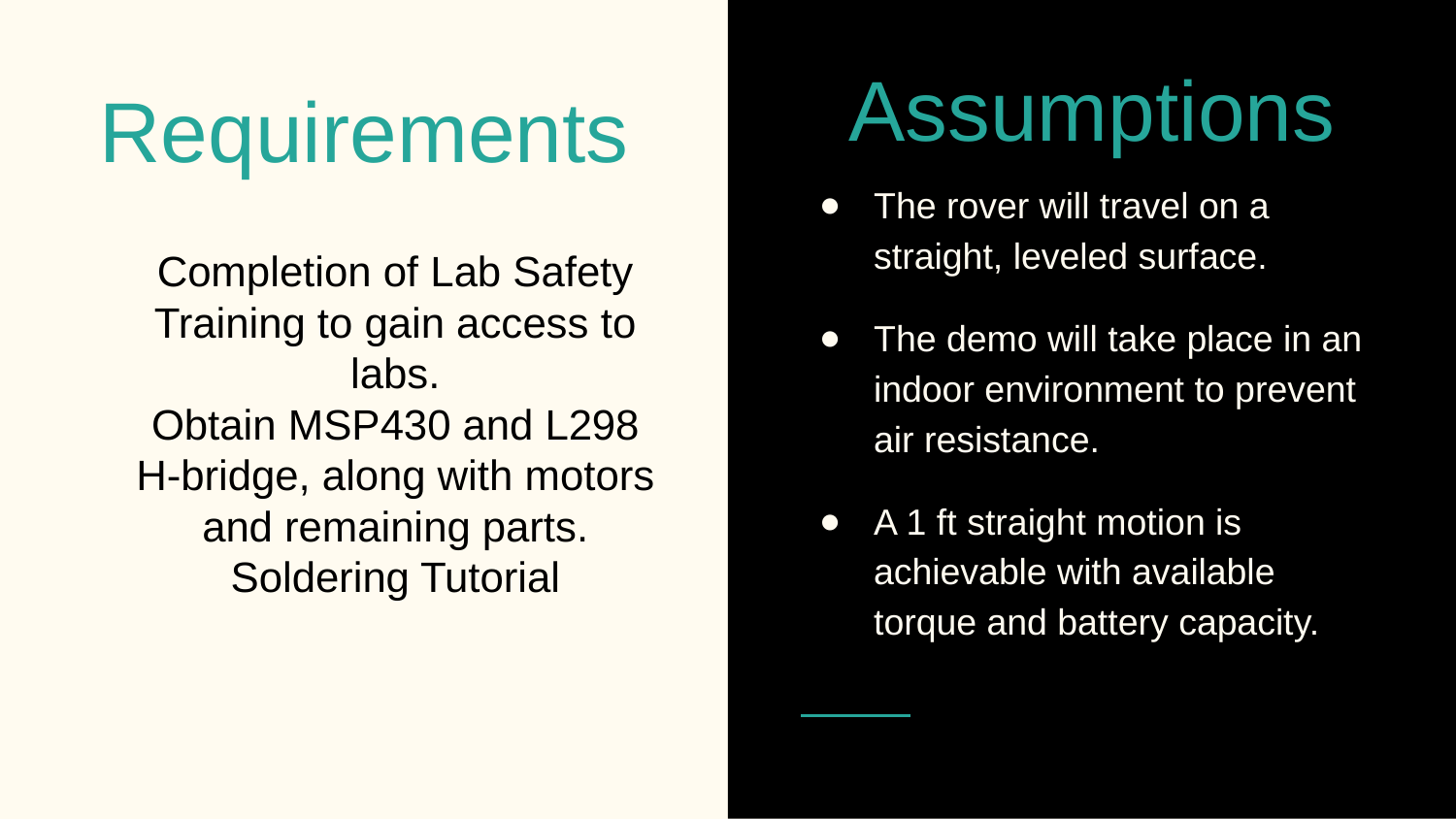

Assumptions
# Requirements
The rover will travel on a straight, leveled surface.
The demo will take place in an indoor environment to prevent air resistance.
A 1 ft straight motion is achievable with available torque and battery capacity.
Completion of Lab Safety Training to gain access to labs.
Obtain MSP430 and L298 H-bridge, along with motors and remaining parts.
Soldering Tutorial